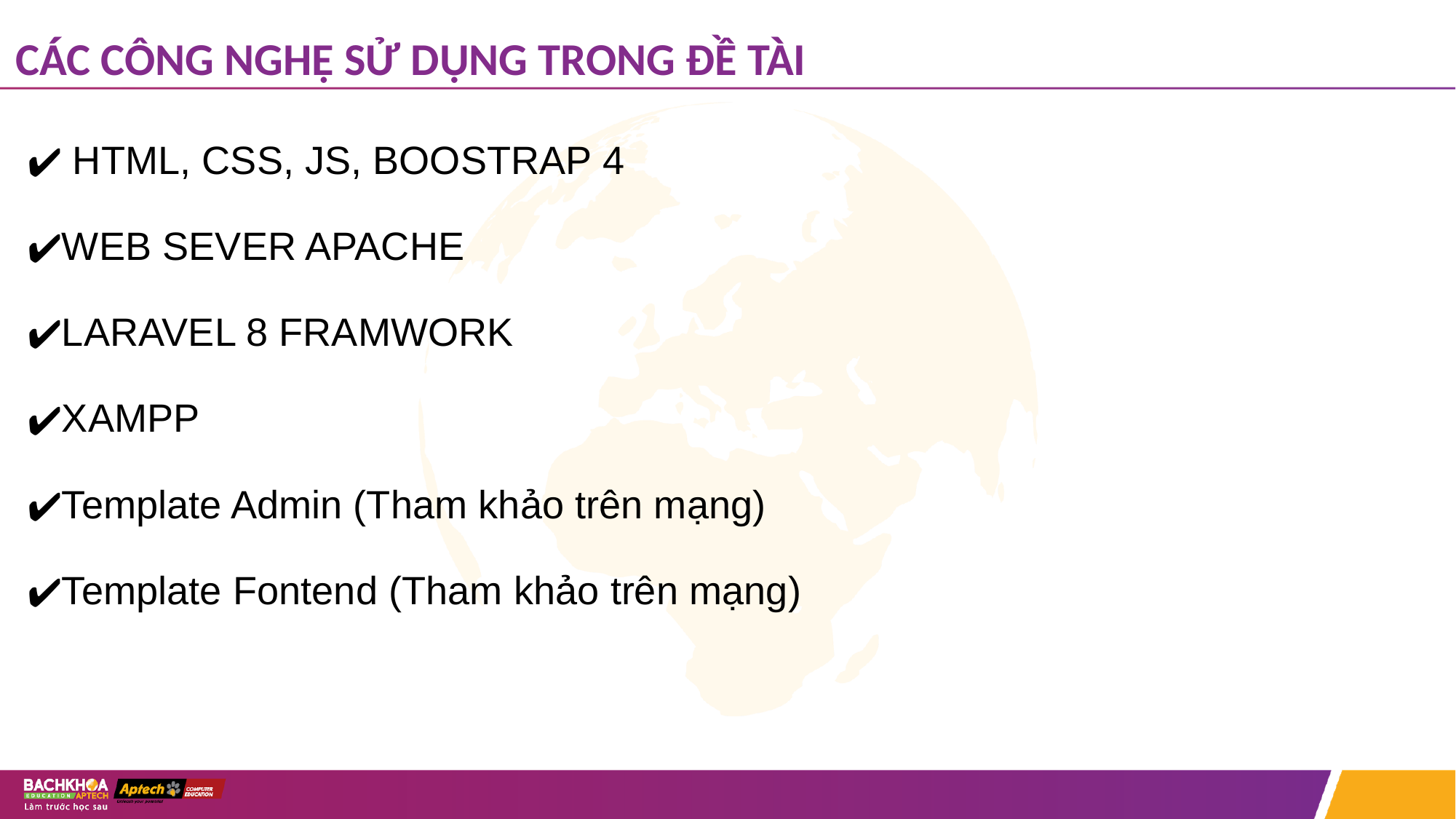

# CÁC CÔNG NGHỆ SỬ DỤNG TRONG ĐỀ TÀI
 HTML, CSS, JS, BOOSTRAP 4
WEB SEVER APACHE
LARAVEL 8 FRAMWORK
XAMPP
Template Admin (Tham khảo trên mạng)
Template Fontend (Tham khảo trên mạng)